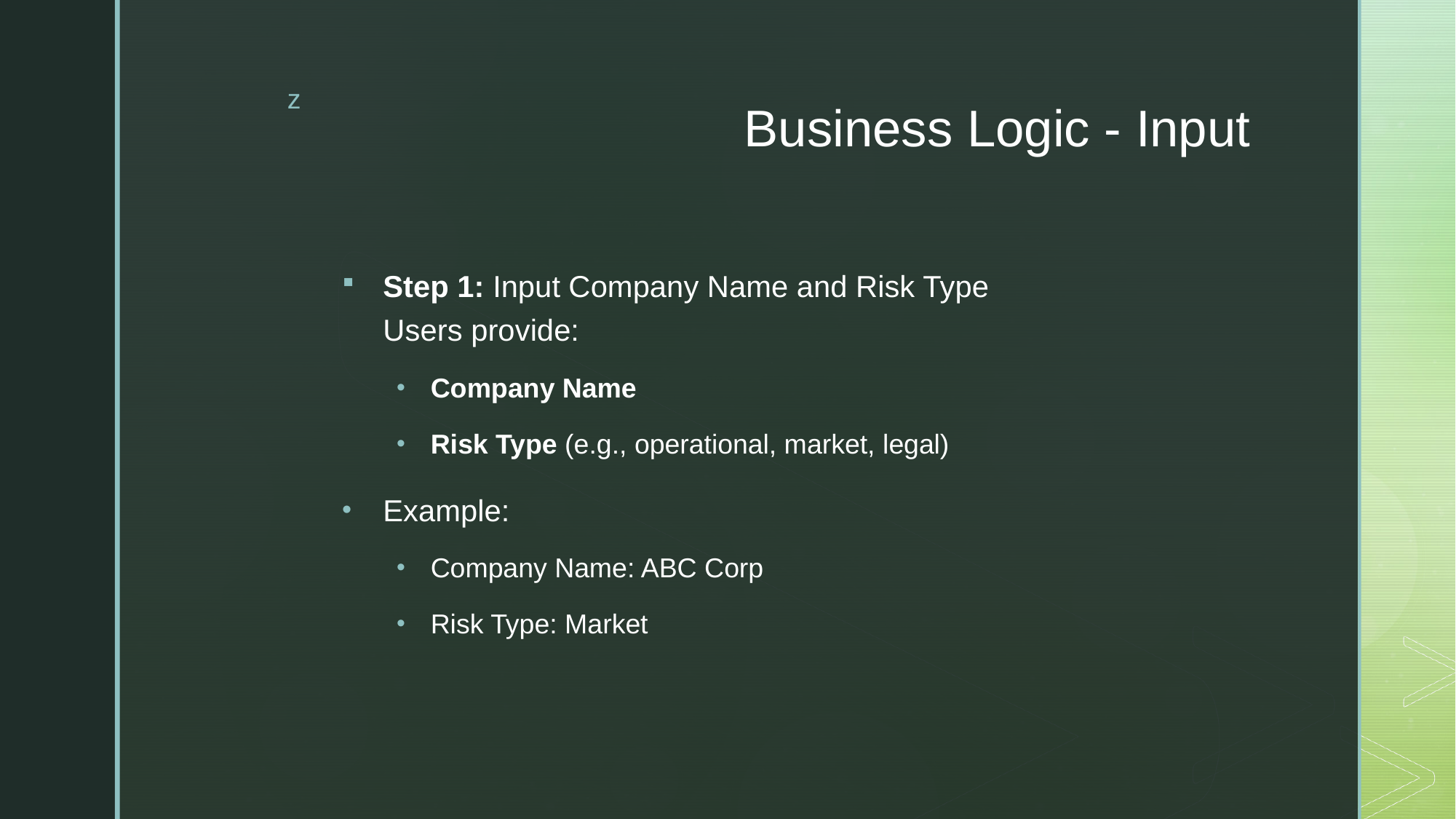

# Business Logic - Input
Step 1: Input Company Name and Risk Type
Users provide:
Company Name
Risk Type (e.g., operational, market, legal)
Example:
Company Name: ABC Corp
Risk Type: Market